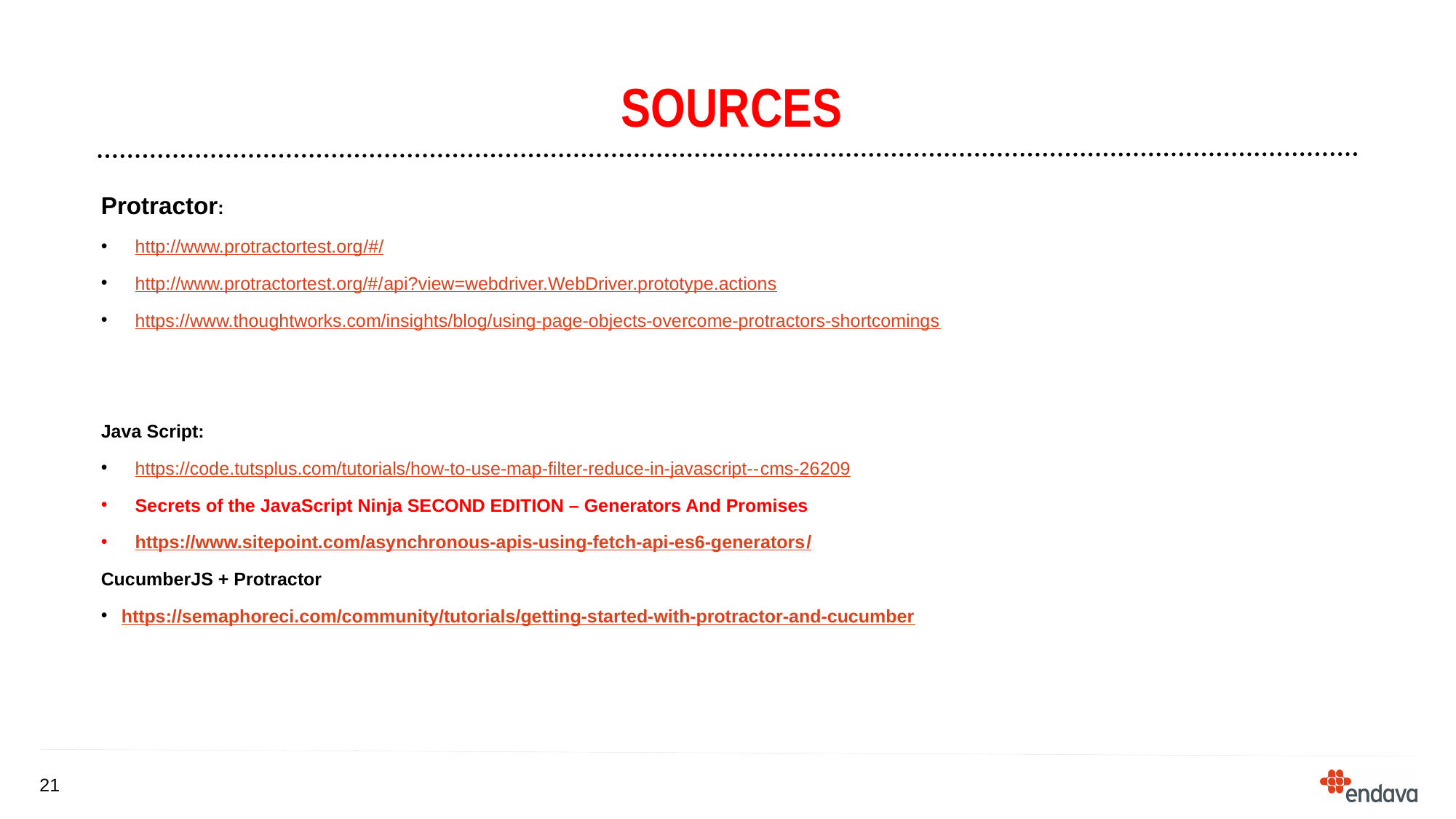

# Sources
Protractor:
http://www.protractortest.org/#/
http://www.protractortest.org/#/api?view=webdriver.WebDriver.prototype.actions
https://www.thoughtworks.com/insights/blog/using-page-objects-overcome-protractors-shortcomings

Java Script:
https://code.tutsplus.com/tutorials/how-to-use-map-filter-reduce-in-javascript--cms-26209
Secrets of the JavaScript Ninja SECOND EDITION – Generators And Promises
https://www.sitepoint.com/asynchronous-apis-using-fetch-api-es6-generators/
CucumberJS + Protractor
https://semaphoreci.com/community/tutorials/getting-started-with-protractor-and-cucumber